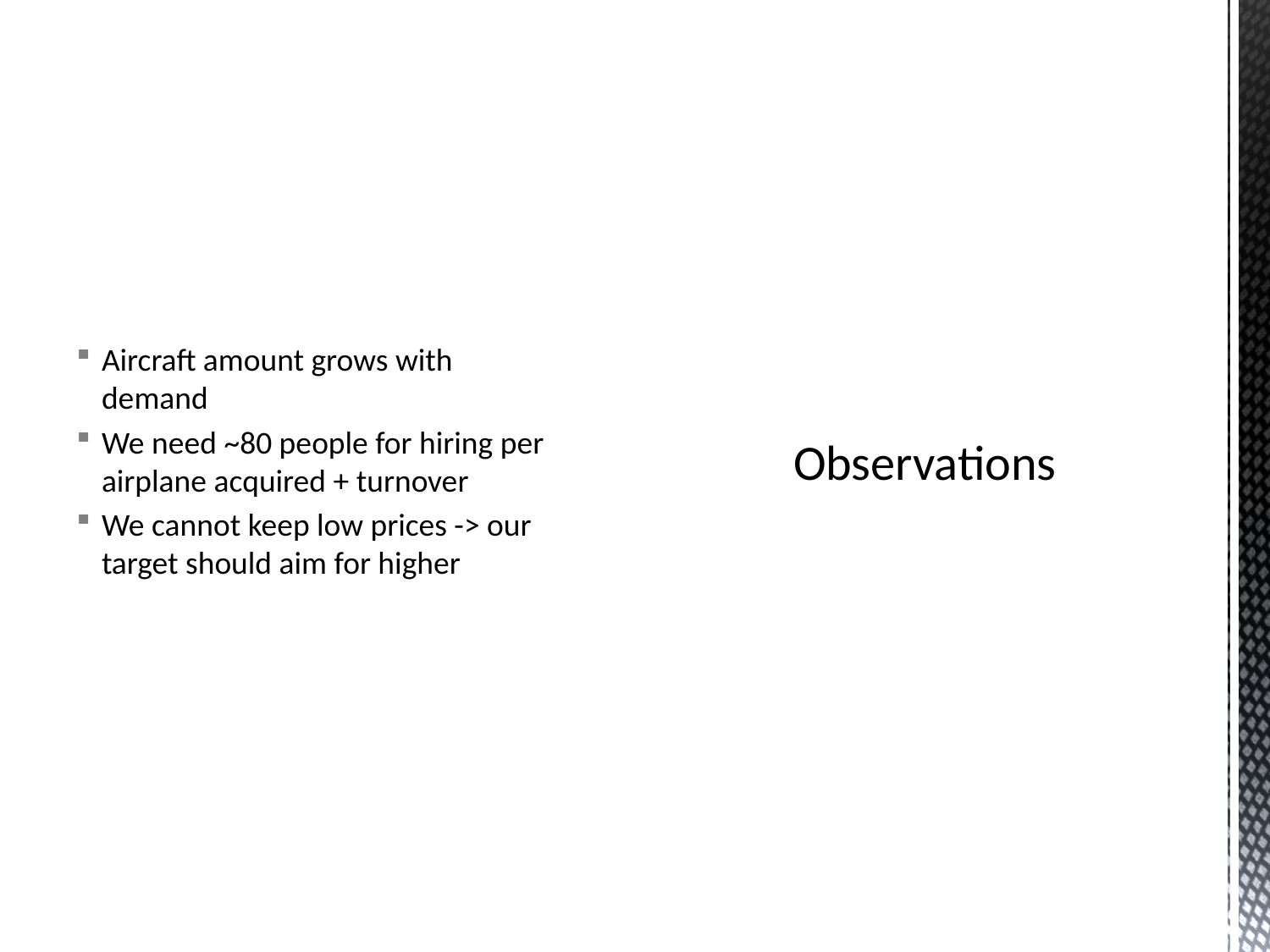

Aircraft amount grows with demand
We need ~80 people for hiring per airplane acquired + turnover
We cannot keep low prices -> our target should aim for higher
# Observations